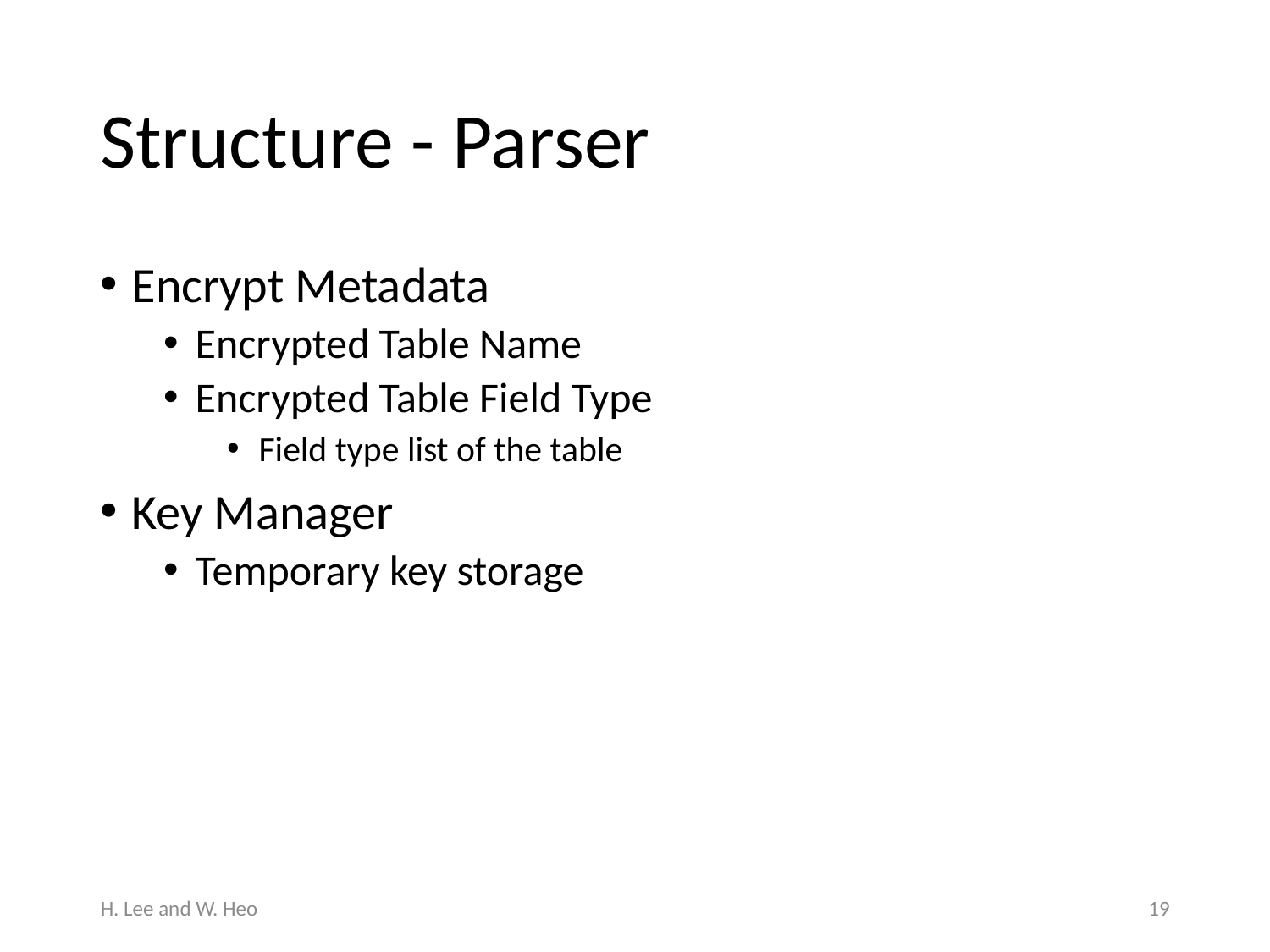

# Structure - Parser
Encrypt Metadata
Encrypted Table Name
Encrypted Table Field Type
Field type list of the table
Key Manager
Temporary key storage
H. Lee and W. Heo
19